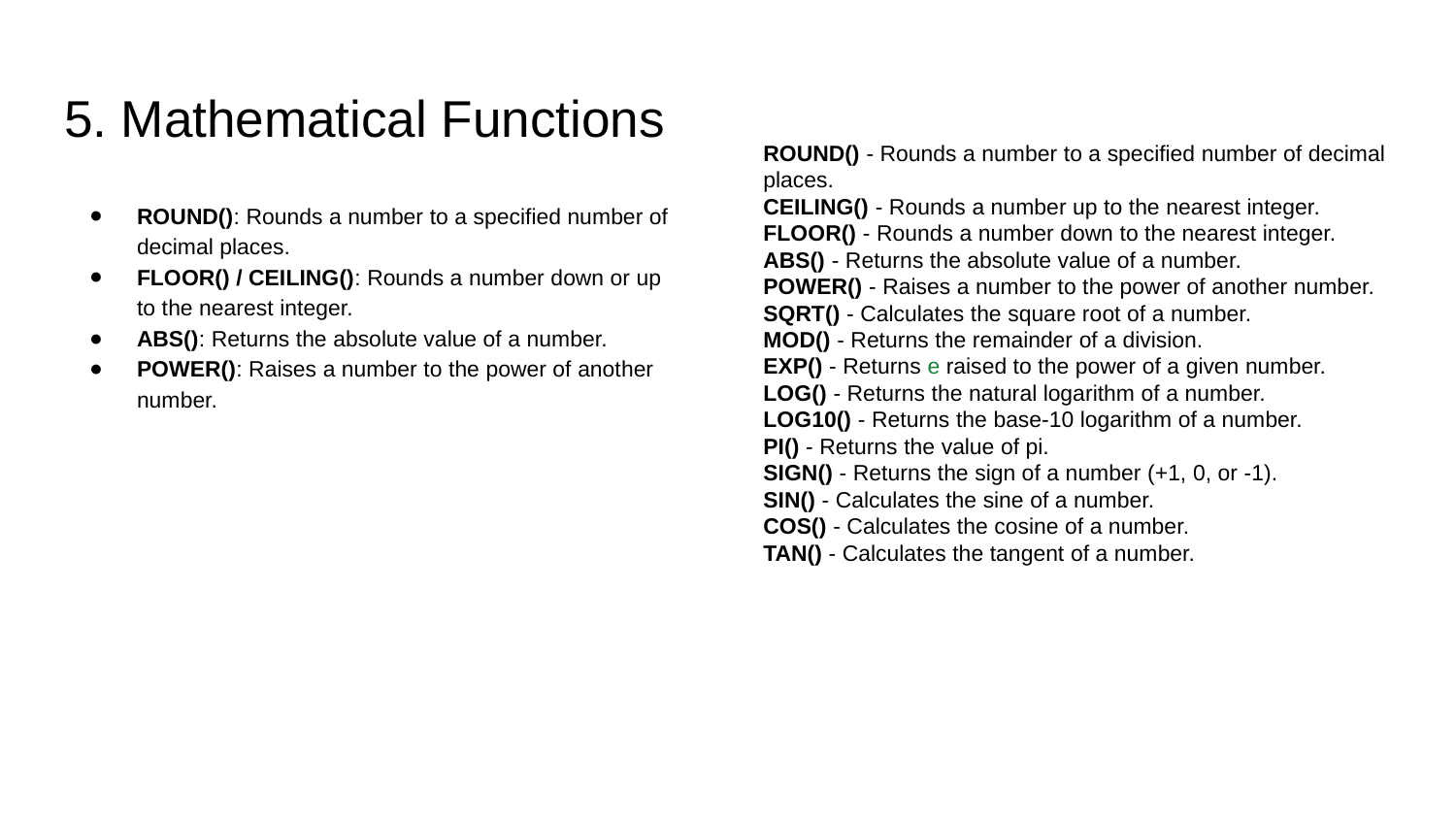

# 5. Mathematical Functions
ROUND() - Rounds a number to a specified number of decimal places.
CEILING() - Rounds a number up to the nearest integer.
FLOOR() - Rounds a number down to the nearest integer.
ABS() - Returns the absolute value of a number.
POWER() - Raises a number to the power of another number.
SQRT() - Calculates the square root of a number.
MOD() - Returns the remainder of a division.
EXP() - Returns e raised to the power of a given number.
LOG() - Returns the natural logarithm of a number.
LOG10() - Returns the base-10 logarithm of a number.
PI() - Returns the value of pi.
SIGN() - Returns the sign of a number (+1, 0, or -1).
SIN() - Calculates the sine of a number.
COS() - Calculates the cosine of a number.
TAN() - Calculates the tangent of a number.
ROUND(): Rounds a number to a specified number of decimal places.
FLOOR() / CEILING(): Rounds a number down or up to the nearest integer.
ABS(): Returns the absolute value of a number.
POWER(): Raises a number to the power of another number.